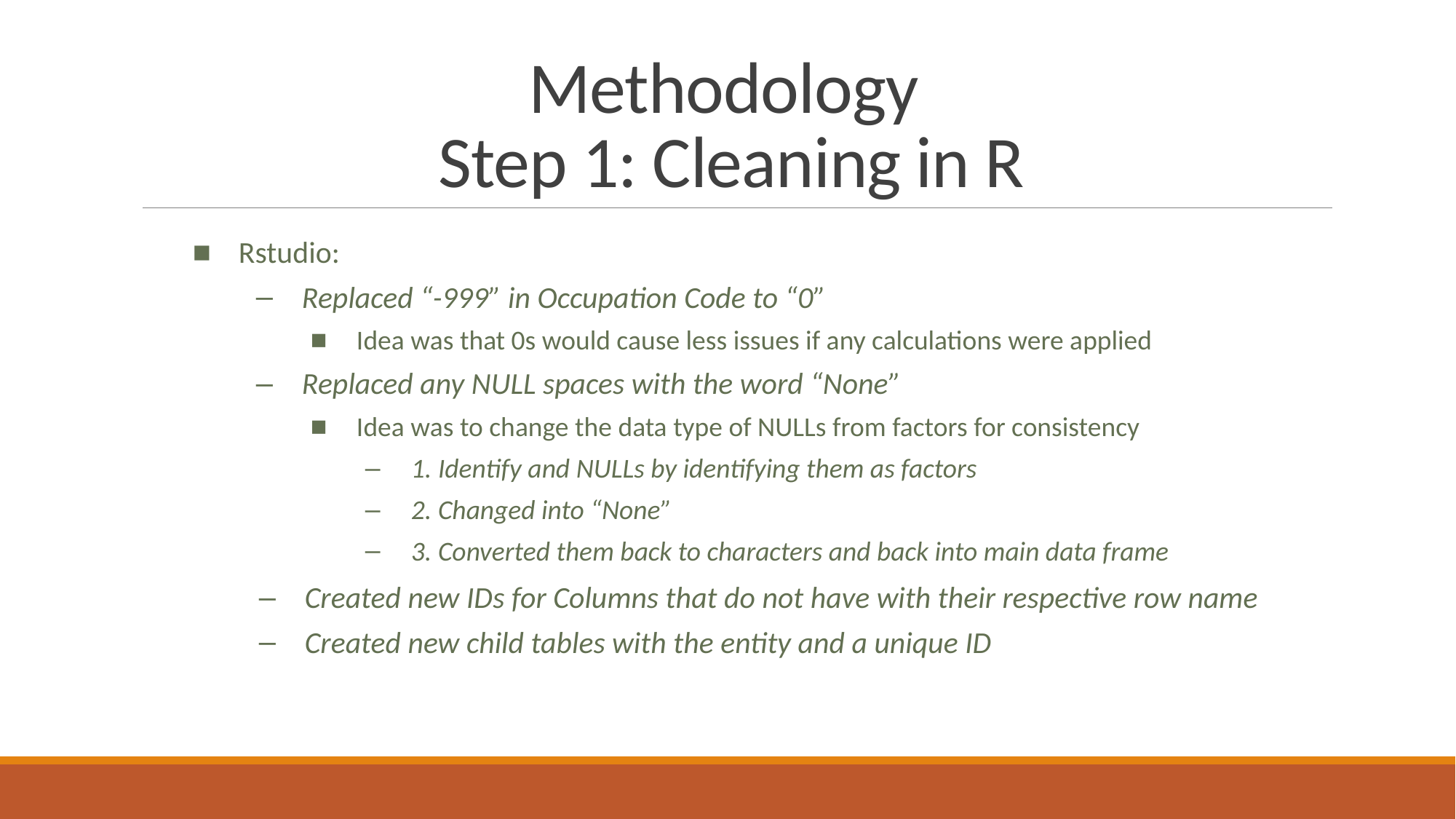

# Methodology Step 1: Cleaning in R
Rstudio:
Replaced “-999” in Occupation Code to “0”
Idea was that 0s would cause less issues if any calculations were applied
Replaced any NULL spaces with the word “None”
Idea was to change the data type of NULLs from factors for consistency
1. Identify and NULLs by identifying them as factors
2. Changed into “None”
3. Converted them back to characters and back into main data frame

Created new IDs for Columns that do not have with their respective row name
Created new child tables with the entity and a unique ID